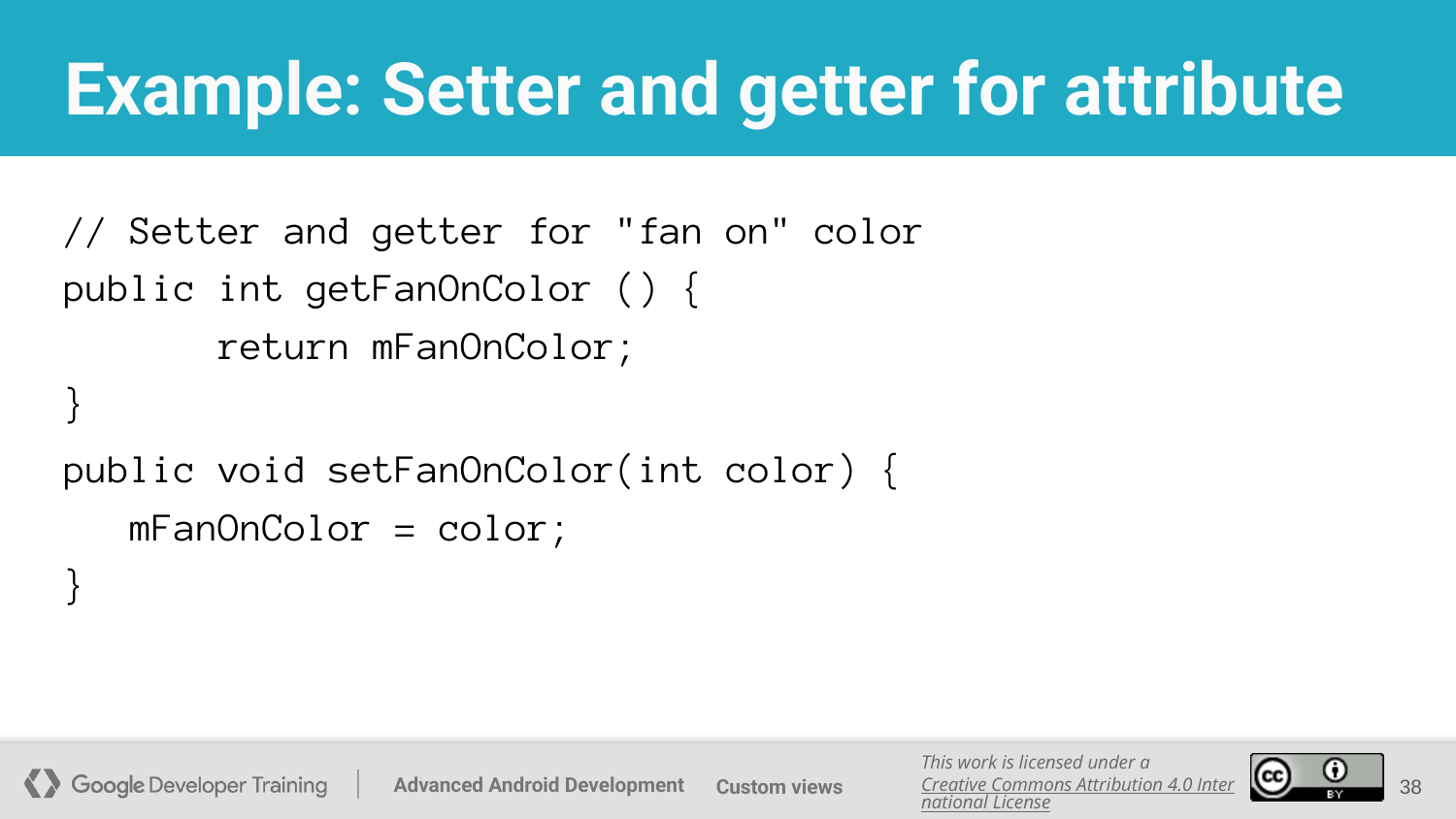

# Example: Setter and getter for attribute
// Setter and getter for "fan on" color
public int getFanOnColor () {
       return mFanOnColor;
}
public void setFanOnColor(int color) {
   mFanOnColor = color;
}
38